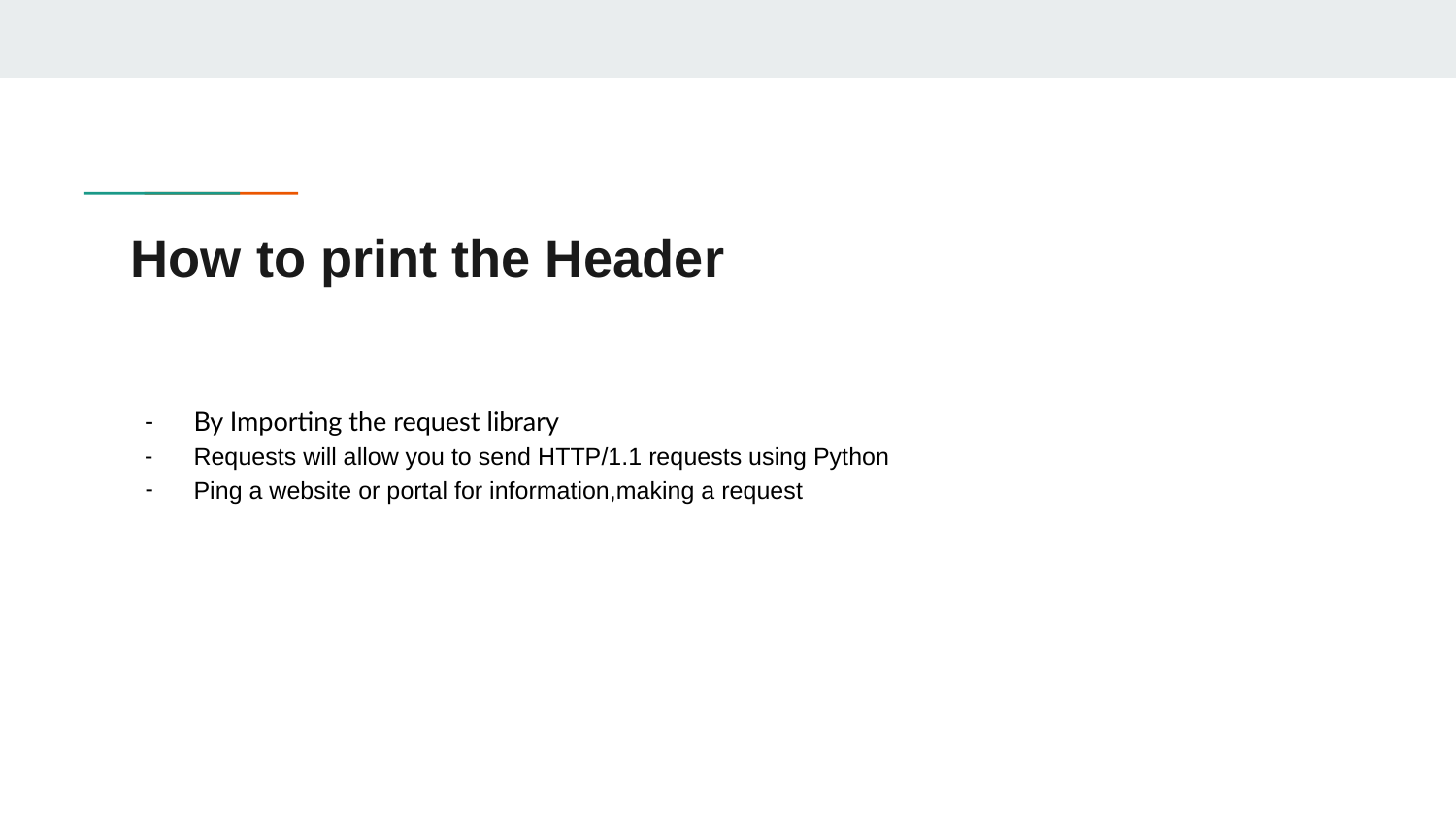

# How to print the Header
By Importing the request library
Requests will allow you to send HTTP/1.1 requests using Python
Ping a website or portal for information,making a request